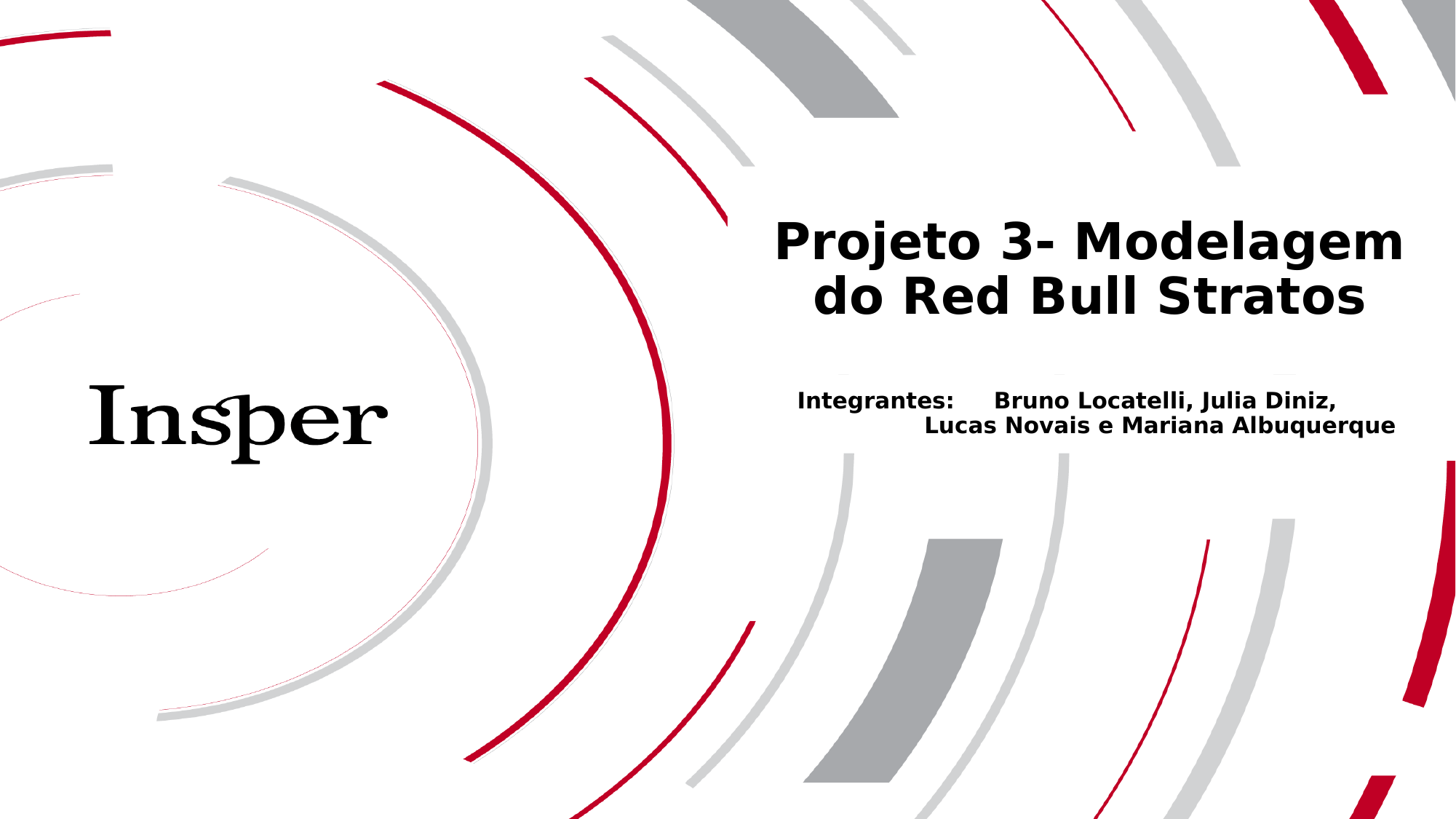

# Projeto 3- Modelagem do Red Bull Stratos
Integrantes:     Bruno Locatelli, Julia Diniz, 	  		Lucas Novais e Mariana Albuquerque